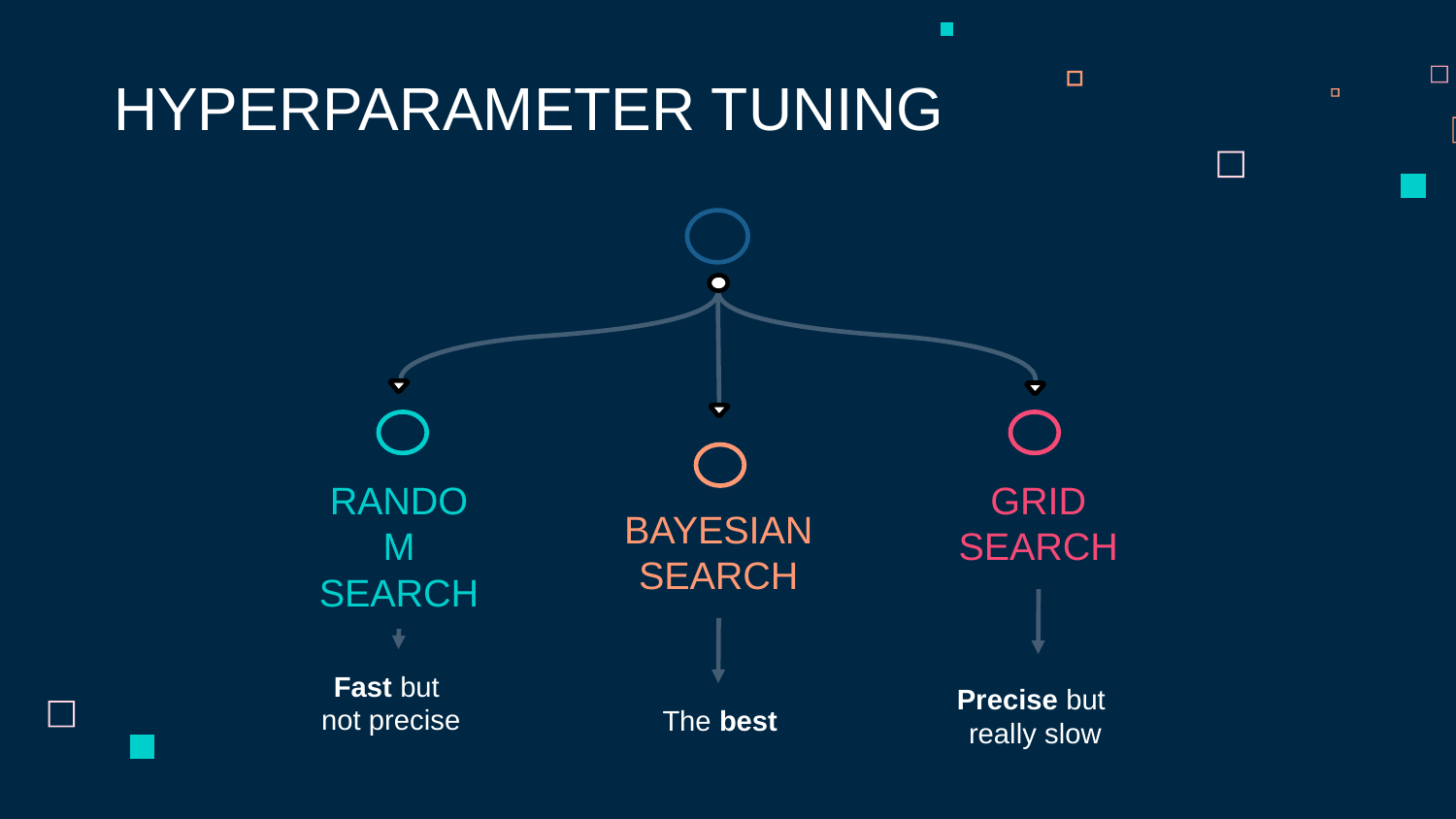

HYPERPARAMETER TUNING

RANDOM SEARCH
GRID SEARCH
BAYESIAN SEARCH
Fast but
not precise
Precise but
really slow
The best